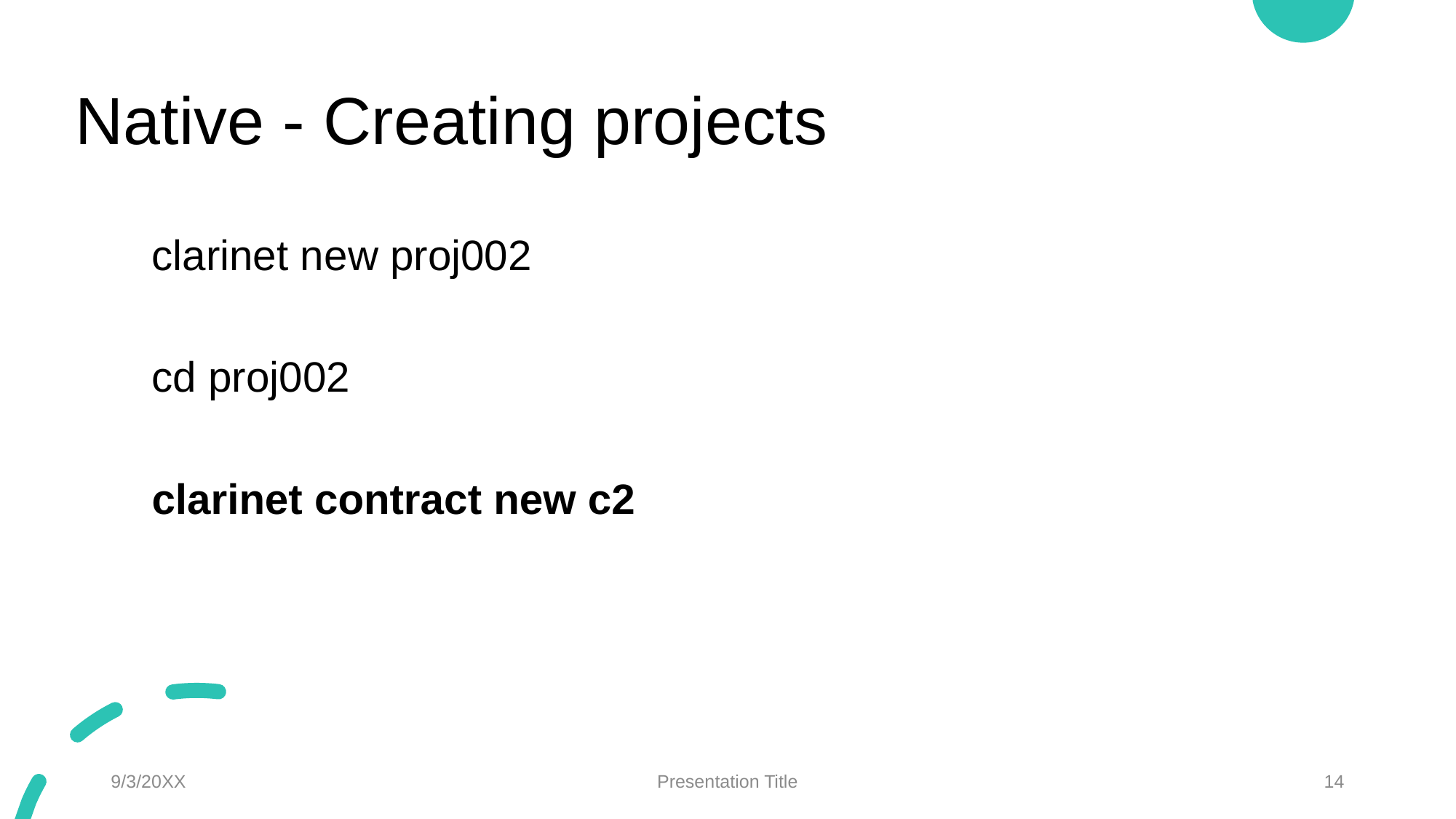

# Native - Creating projects
clarinet new proj002

cd proj002

clarinet contract new c2
9/3/20XX
Presentation Title
14